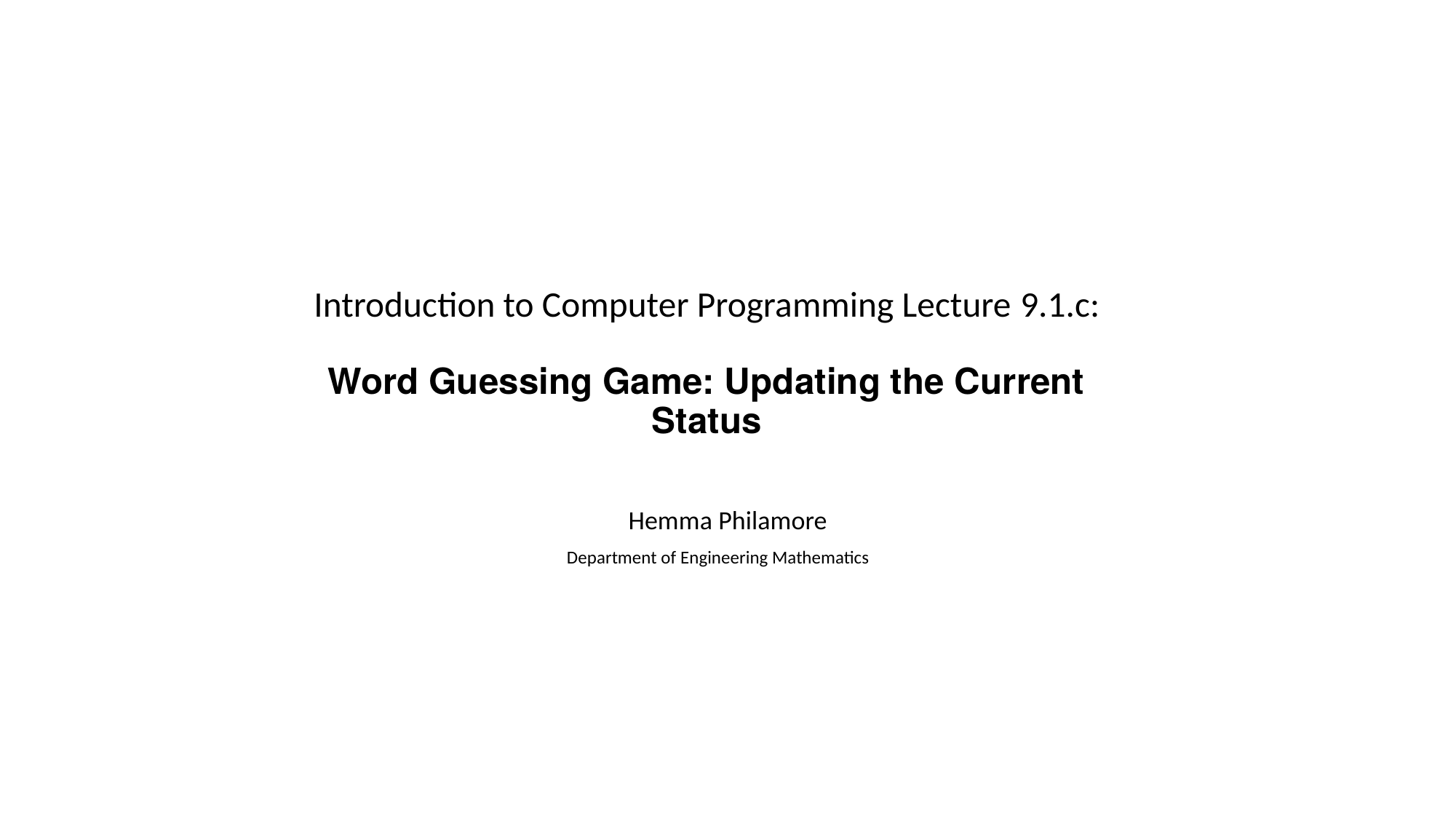

# Introduction to Computer Programming Lecture 9.1.c:

Word Guessing Game: Updating the Current Status
Hemma Philamore

Department of Engineering Mathematics